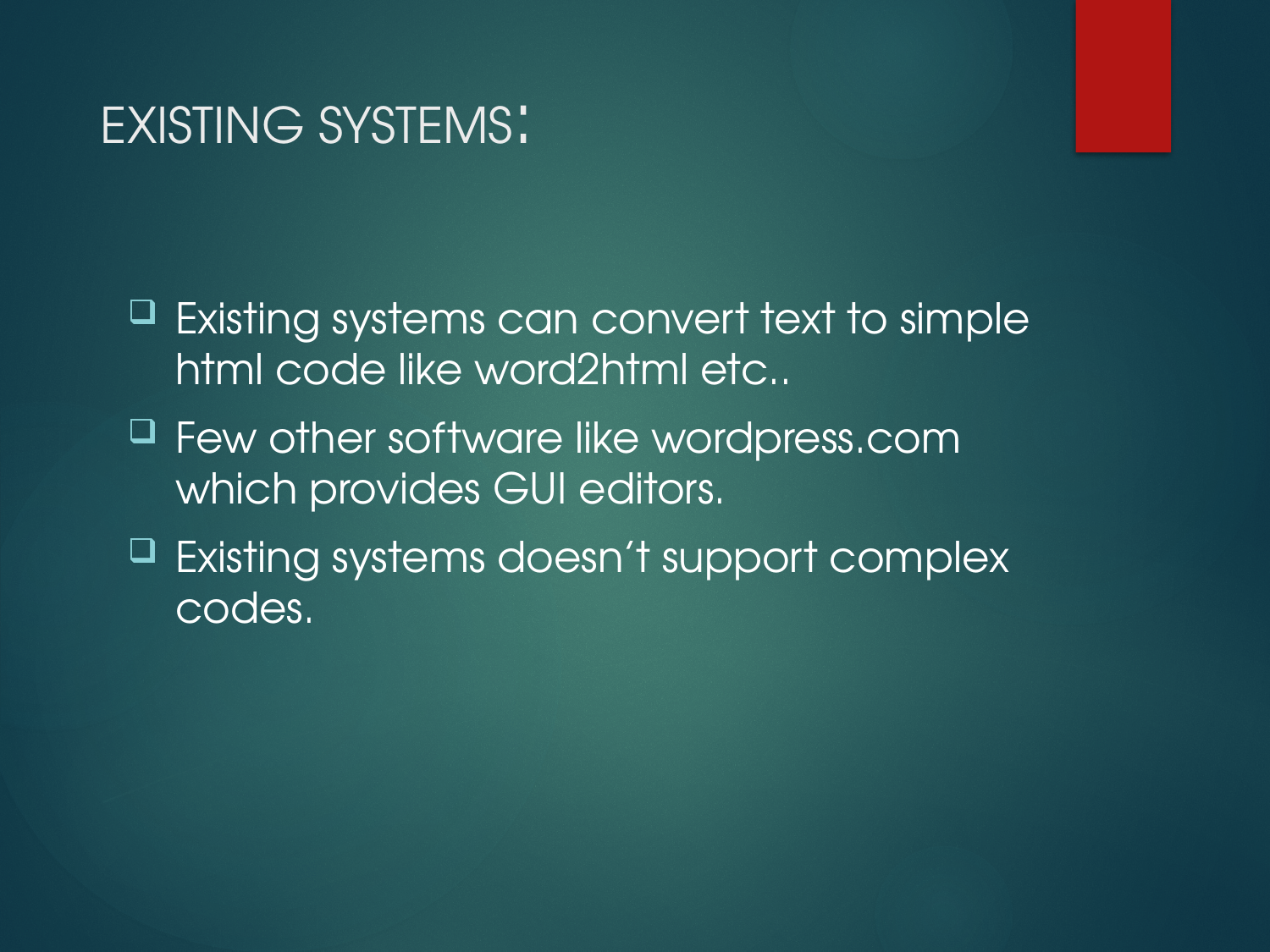

# EXISTING SYSTEMS:
Existing systems can convert text to simple html code like word2html etc..
Few other software like wordpress.com which provides GUI editors.
Existing systems doesn’t support complex codes.